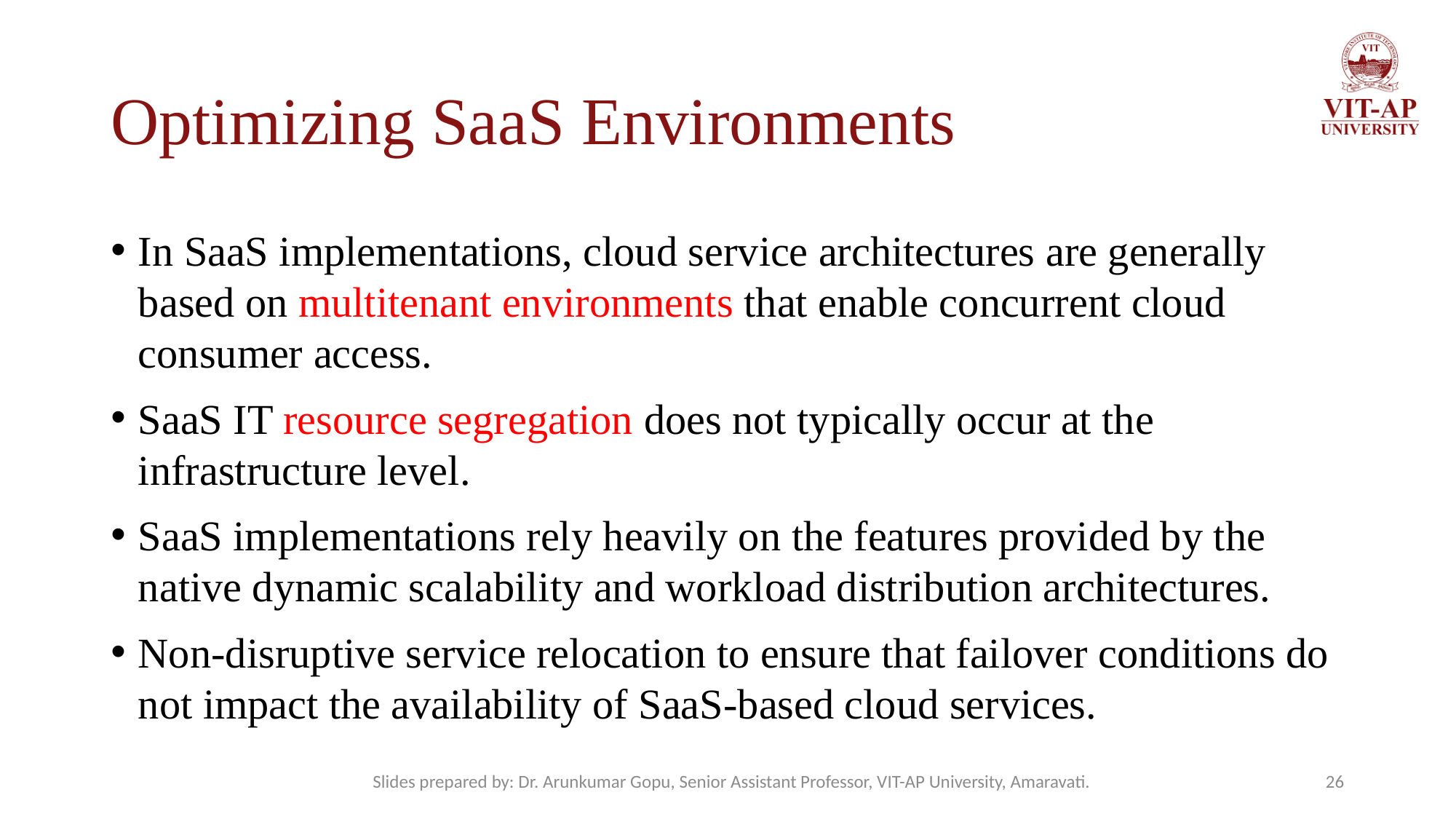

# Optimizing SaaS Environments
In SaaS implementations, cloud service architectures are generally based on multitenant environments that enable concurrent cloud consumer access.
SaaS IT resource segregation does not typically occur at the infrastructure level.
SaaS implementations rely heavily on the features provided by the native dynamic scalability and workload distribution architectures.
Non-disruptive service relocation to ensure that failover conditions do not impact the availability of SaaS-based cloud services.

Slides prepared by: Dr. Arunkumar Gopu, Senior Assistant Professor, VIT-AP University, Amaravati.
26